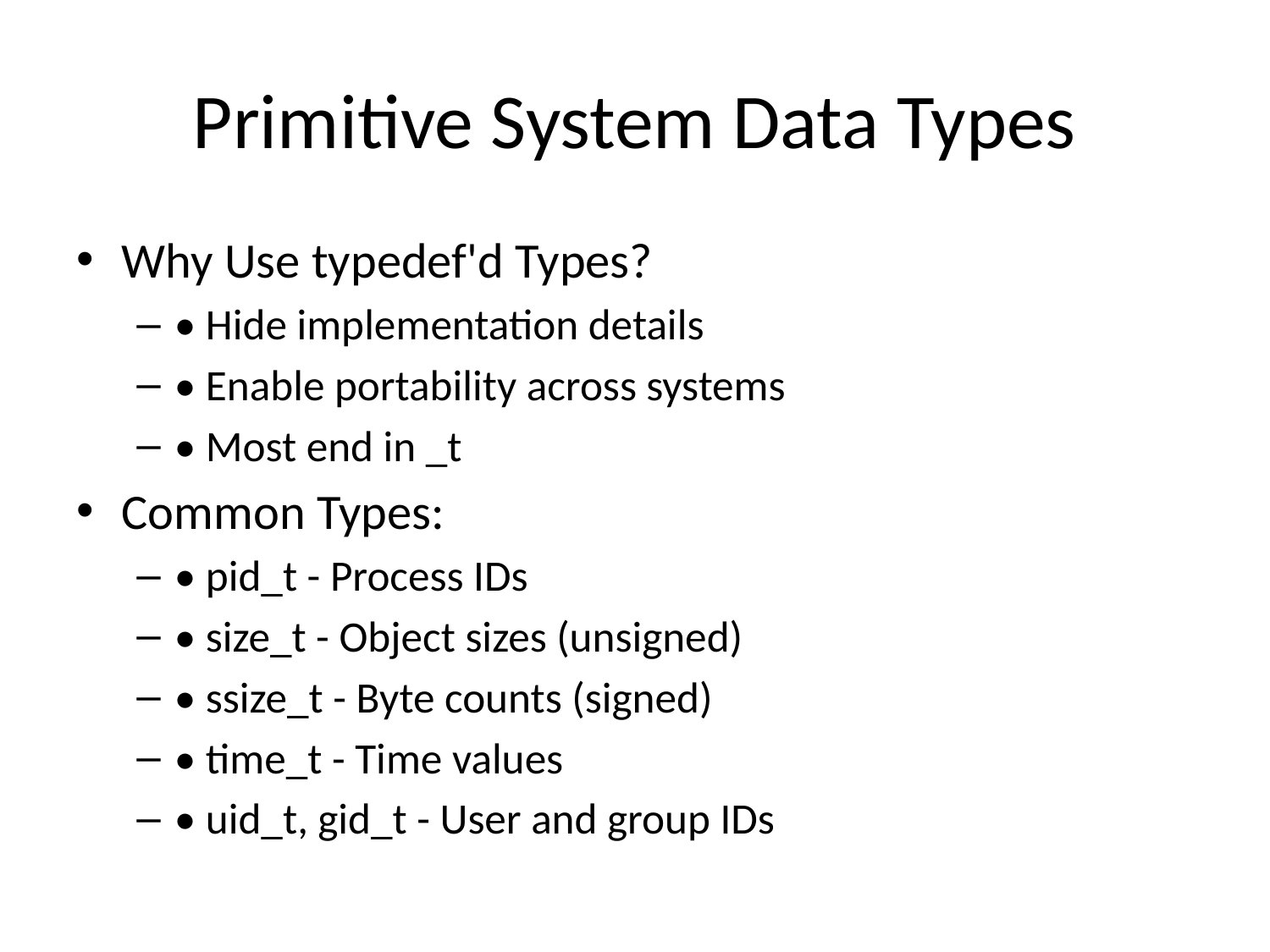

# Primitive System Data Types
Why Use typedef'd Types?
• Hide implementation details
• Enable portability across systems
• Most end in _t
Common Types:
• pid_t - Process IDs
• size_t - Object sizes (unsigned)
• ssize_t - Byte counts (signed)
• time_t - Time values
• uid_t, gid_t - User and group IDs